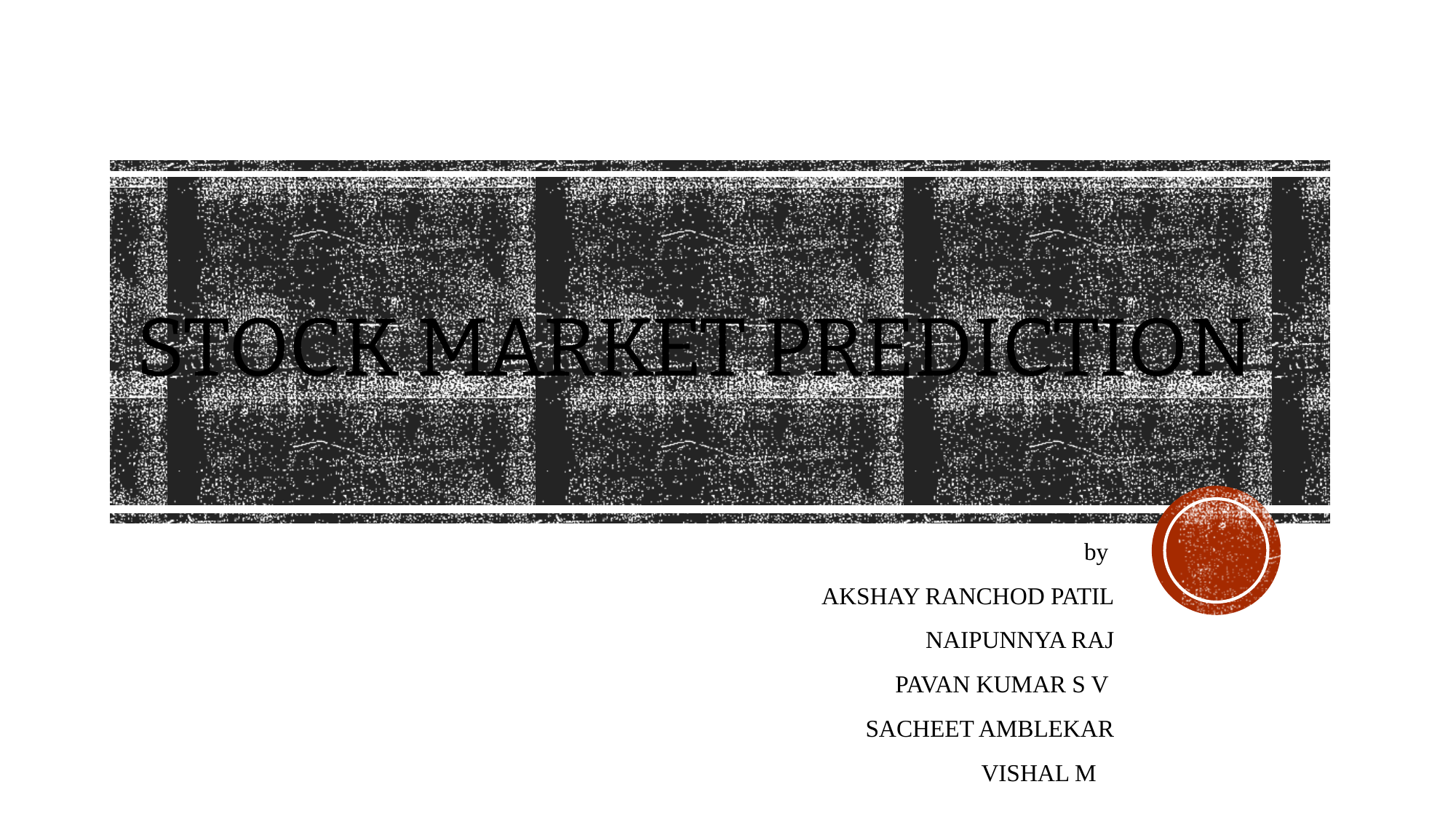

# Stock MARKET Prediction
by
AKSHAY RANCHOD PATIL
NAIPUNNYA RAJ
PAVAN KUMAR S V
SACHEET AMBLEKAR
VISHAL M